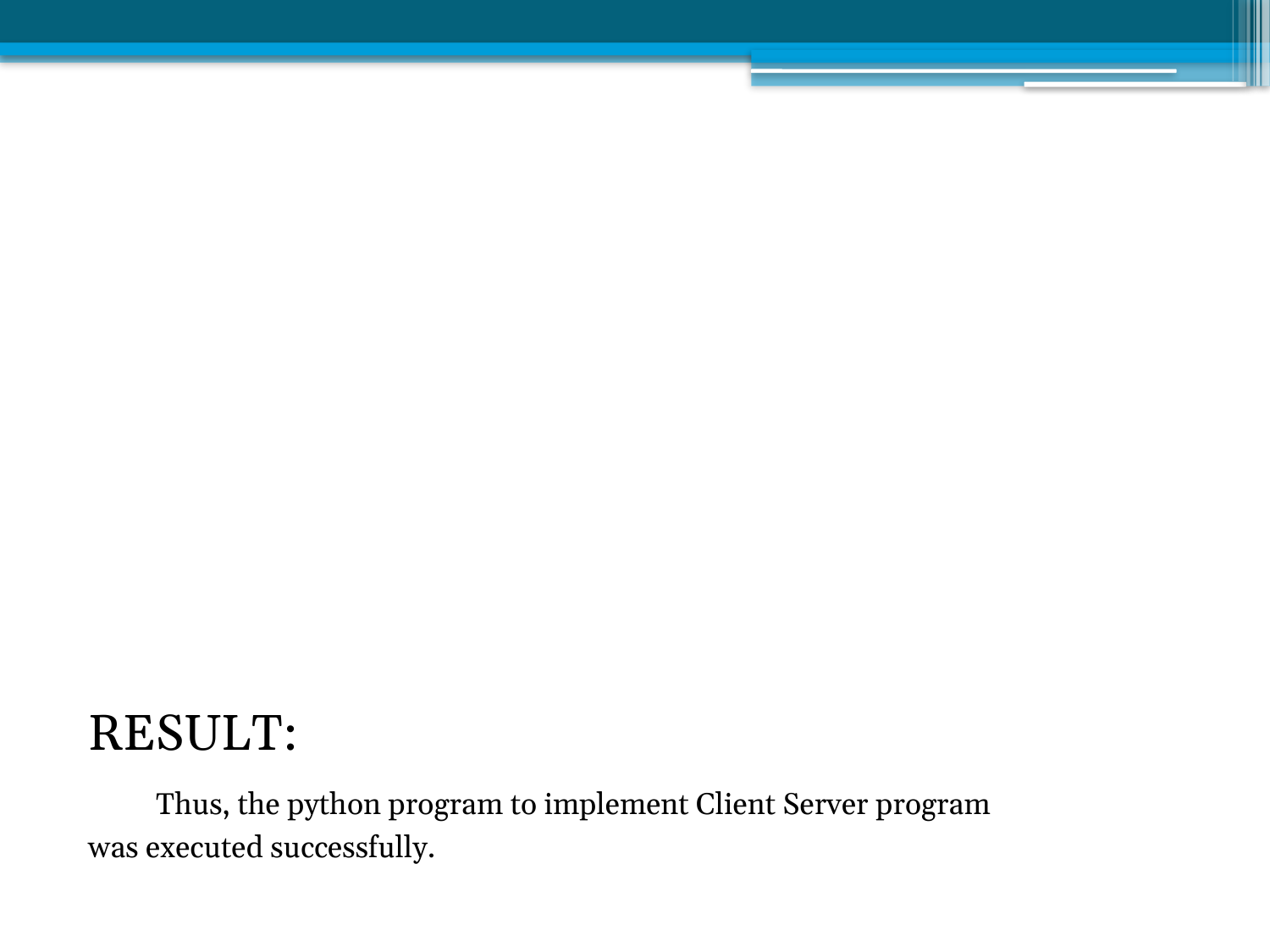

#
RESULT:
      Thus, the python program to implement Client Server program
was executed successfully.